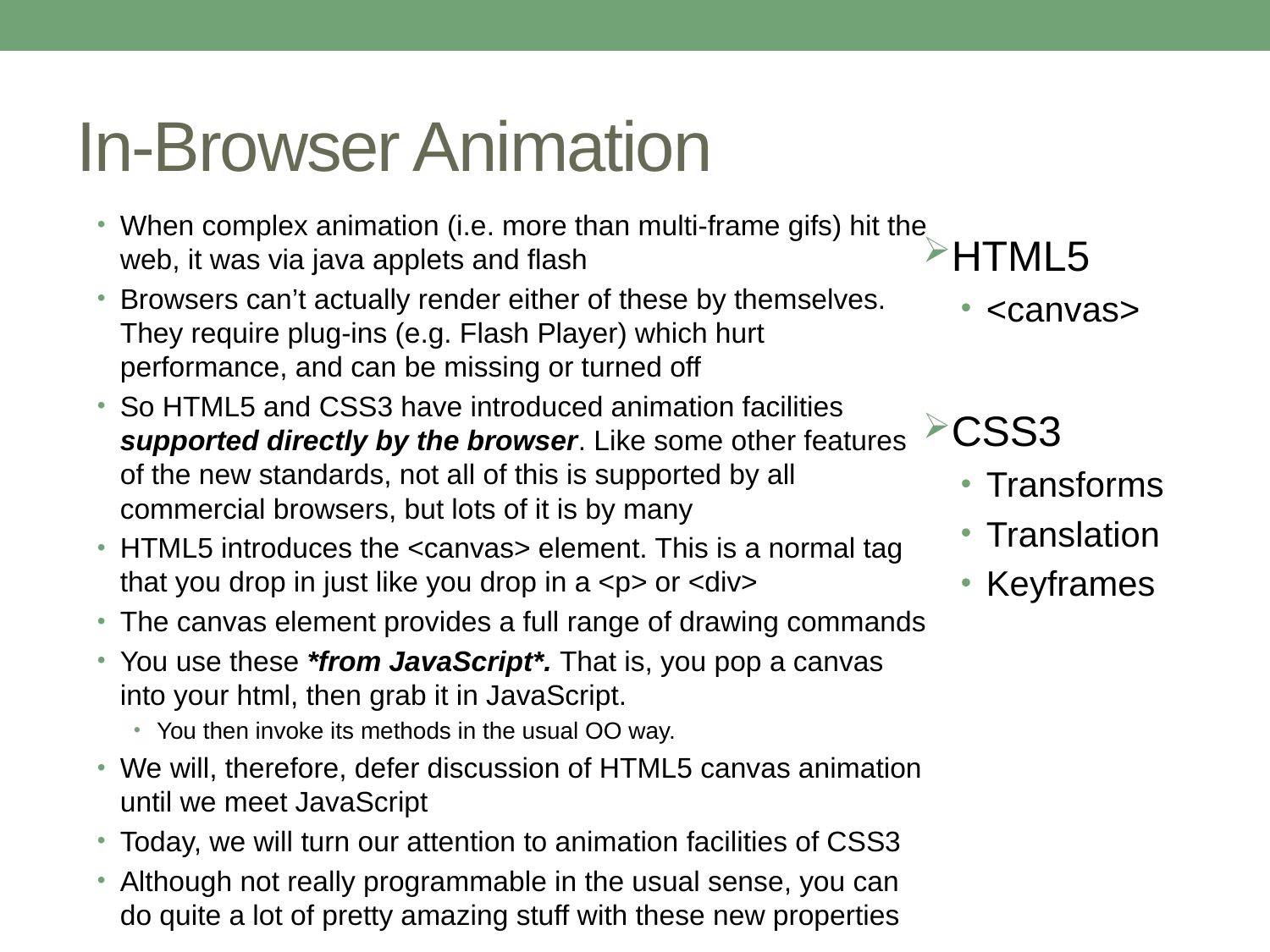

# In-Browser Animation
When complex animation (i.e. more than multi-frame gifs) hit the web, it was via java applets and flash
Browsers can’t actually render either of these by themselves. They require plug-ins (e.g. Flash Player) which hurt performance, and can be missing or turned off
So HTML5 and CSS3 have introduced animation facilities supported directly by the browser. Like some other features of the new standards, not all of this is supported by all commercial browsers, but lots of it is by many
HTML5 introduces the <canvas> element. This is a normal tag that you drop in just like you drop in a <p> or <div>
The canvas element provides a full range of drawing commands
You use these *from JavaScript*. That is, you pop a canvas into your html, then grab it in JavaScript.
You then invoke its methods in the usual OO way.
We will, therefore, defer discussion of HTML5 canvas animation until we meet JavaScript
Today, we will turn our attention to animation facilities of CSS3
Although not really programmable in the usual sense, you can do quite a lot of pretty amazing stuff with these new properties

HTML5
<canvas>

CSS3
Transforms
Translation
Keyframes